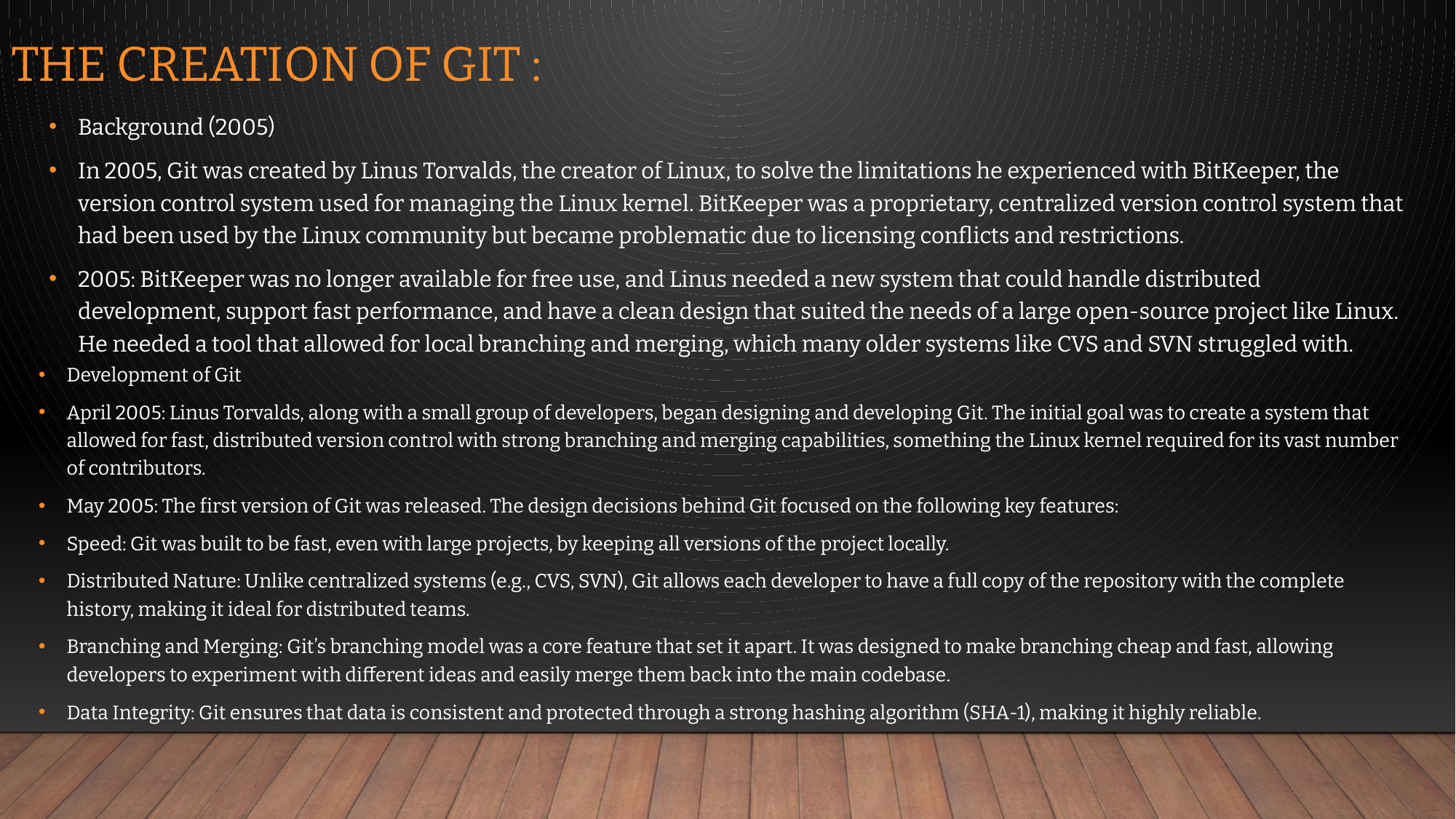

# The Creation of Git :
Background (2005)
In 2005, Git was created by Linus Torvalds, the creator of Linux, to solve the limitations he experienced with BitKeeper, the version control system used for managing the Linux kernel. BitKeeper was a proprietary, centralized version control system that had been used by the Linux community but became problematic due to licensing conflicts and restrictions.
2005: BitKeeper was no longer available for free use, and Linus needed a new system that could handle distributed development, support fast performance, and have a clean design that suited the needs of a large open-source project like Linux. He needed a tool that allowed for local branching and merging, which many older systems like CVS and SVN struggled with.
Development of Git
April 2005: Linus Torvalds, along with a small group of developers, began designing and developing Git. The initial goal was to create a system that allowed for fast, distributed version control with strong branching and merging capabilities, something the Linux kernel required for its vast number of contributors.
May 2005: The first version of Git was released. The design decisions behind Git focused on the following key features:
Speed: Git was built to be fast, even with large projects, by keeping all versions of the project locally.
Distributed Nature: Unlike centralized systems (e.g., CVS, SVN), Git allows each developer to have a full copy of the repository with the complete history, making it ideal for distributed teams.
Branching and Merging: Git’s branching model was a core feature that set it apart. It was designed to make branching cheap and fast, allowing developers to experiment with different ideas and easily merge them back into the main codebase.
Data Integrity: Git ensures that data is consistent and protected through a strong hashing algorithm (SHA-1), making it highly reliable.